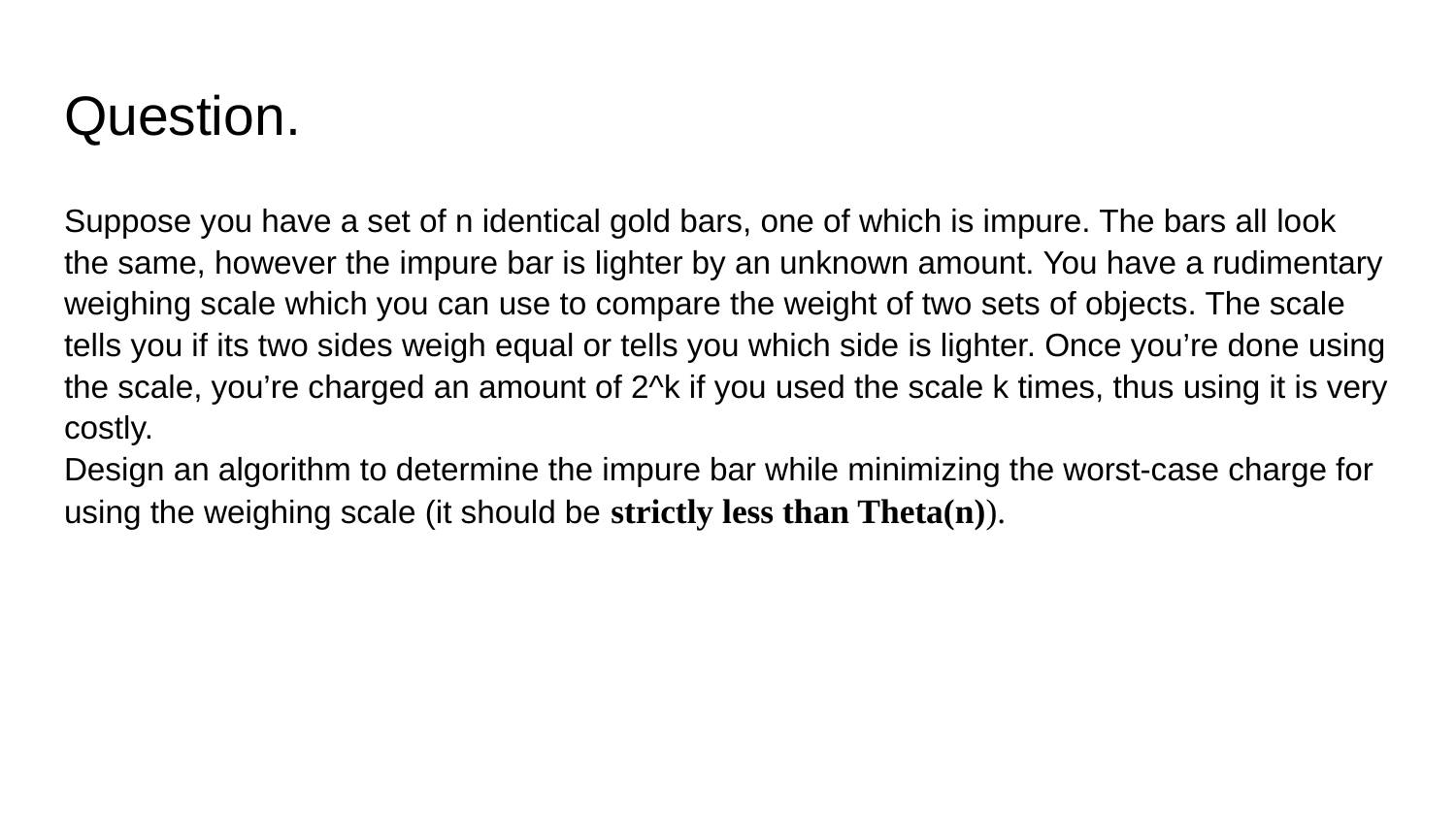

# Question.
Suppose you have a set of n identical gold bars, one of which is impure. The bars all look the same, however the impure bar is lighter by an unknown amount. You have a rudimentary weighing scale which you can use to compare the weight of two sets of objects. The scale tells you if its two sides weigh equal or tells you which side is lighter. Once you’re done using the scale, you’re charged an amount of 2^k if you used the scale k times, thus using it is very costly.
Design an algorithm to determine the impure bar while minimizing the worst-case charge for using the weighing scale (it should be strictly less than Theta(n)).